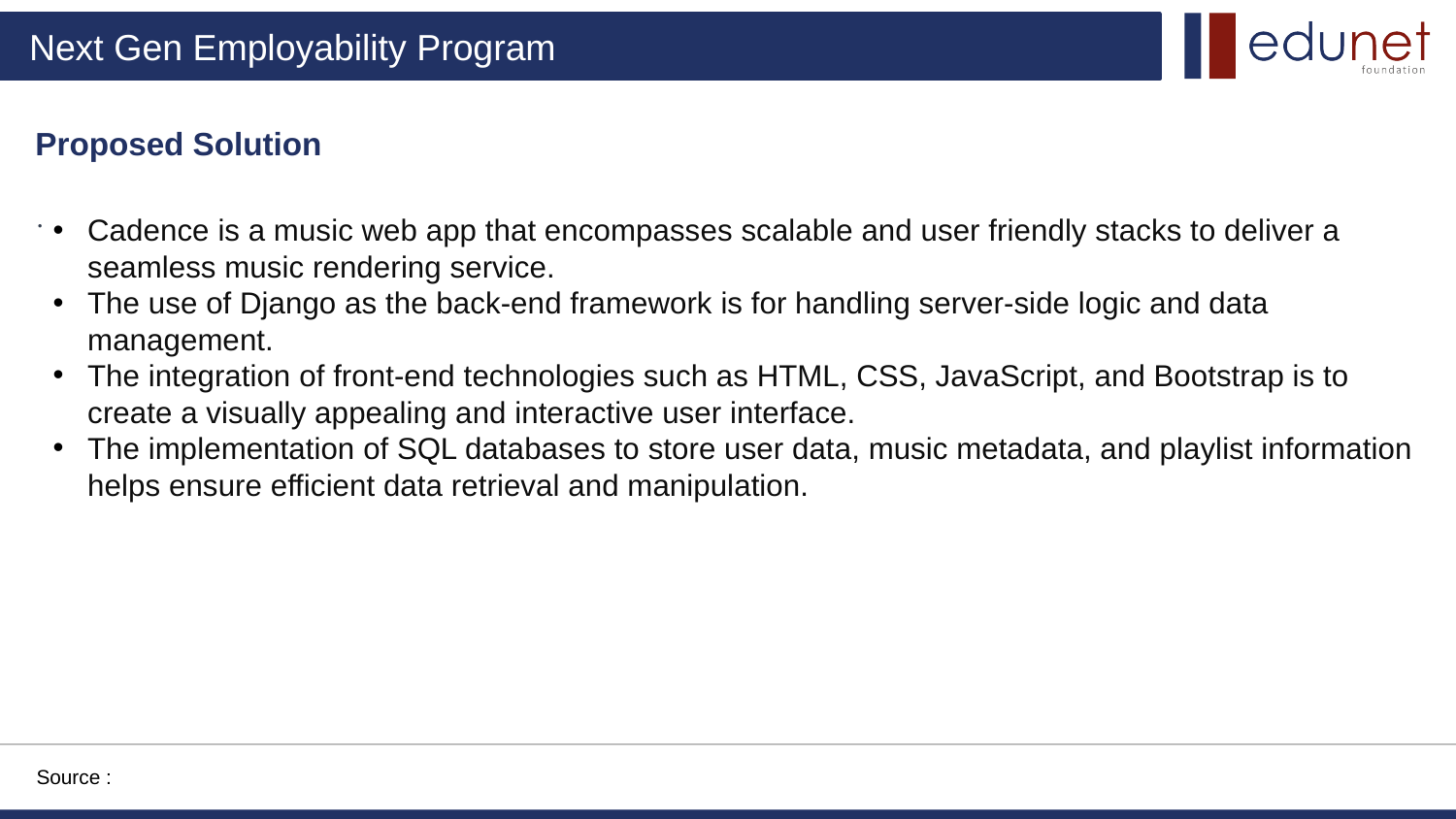

Proposed Solution
.
Cadence is a music web app that encompasses scalable and user friendly stacks to deliver a seamless music rendering service.
The use of Django as the back-end framework is for handling server-side logic and data management.
The integration of front-end technologies such as HTML, CSS, JavaScript, and Bootstrap is to create a visually appealing and interactive user interface.
The implementation of SQL databases to store user data, music metadata, and playlist information helps ensure efficient data retrieval and manipulation.
Source :